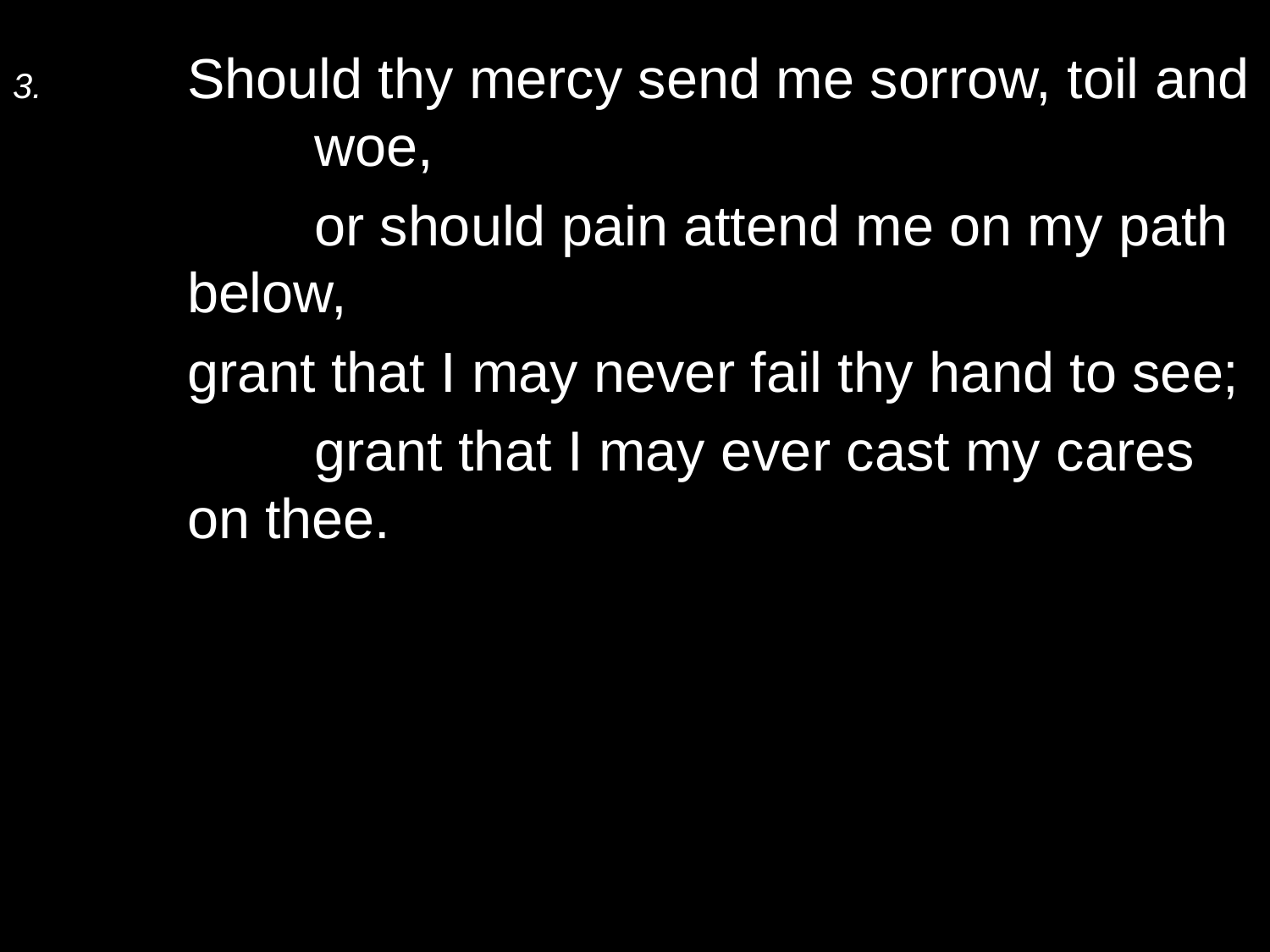

3.	Should thy mercy send me sorrow, toil and 	woe,
		or should pain attend me on my path below,
	grant that I may never fail thy hand to see;
		grant that I may ever cast my cares on thee.